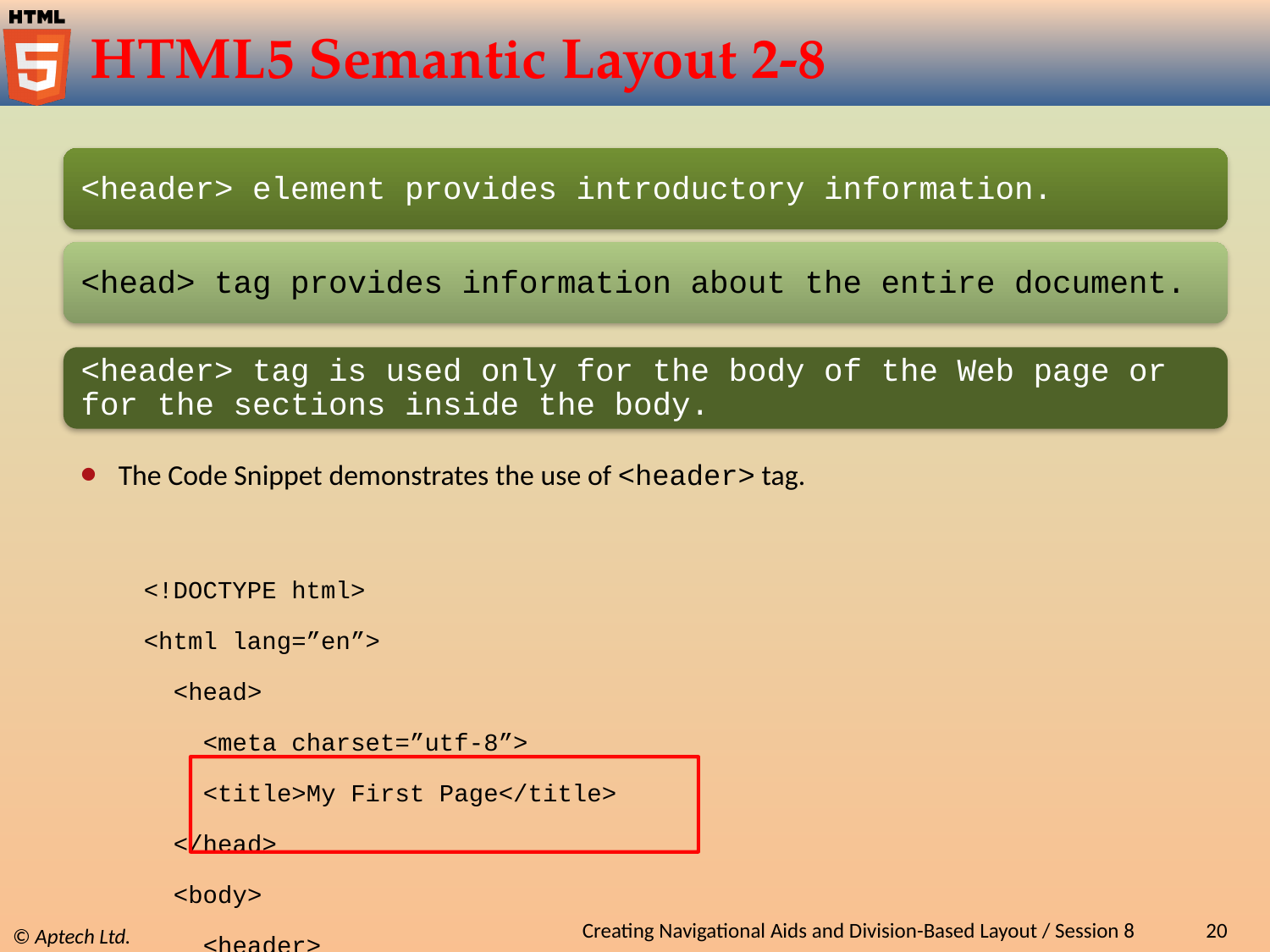

# HTML5 Semantic Layout 2-8
<header> element provides introductory information.
<head> tag provides information about the entire document.
<header> tag is used only for the body of the Web page or for the sections inside the body.
The Code Snippet demonstrates the use of <header> tag.

<!DOCTYPE html>
<html lang=”en”>
  <head>
    <meta charset=”utf-8”>
    <title>My First Page</title>
  </head>
  <body>
    <header>
      <h1>Sample Blog </h1>
    </header>
  </body>
</html>

Creating Navigational Aids and Division-Based Layout / Session 8
20